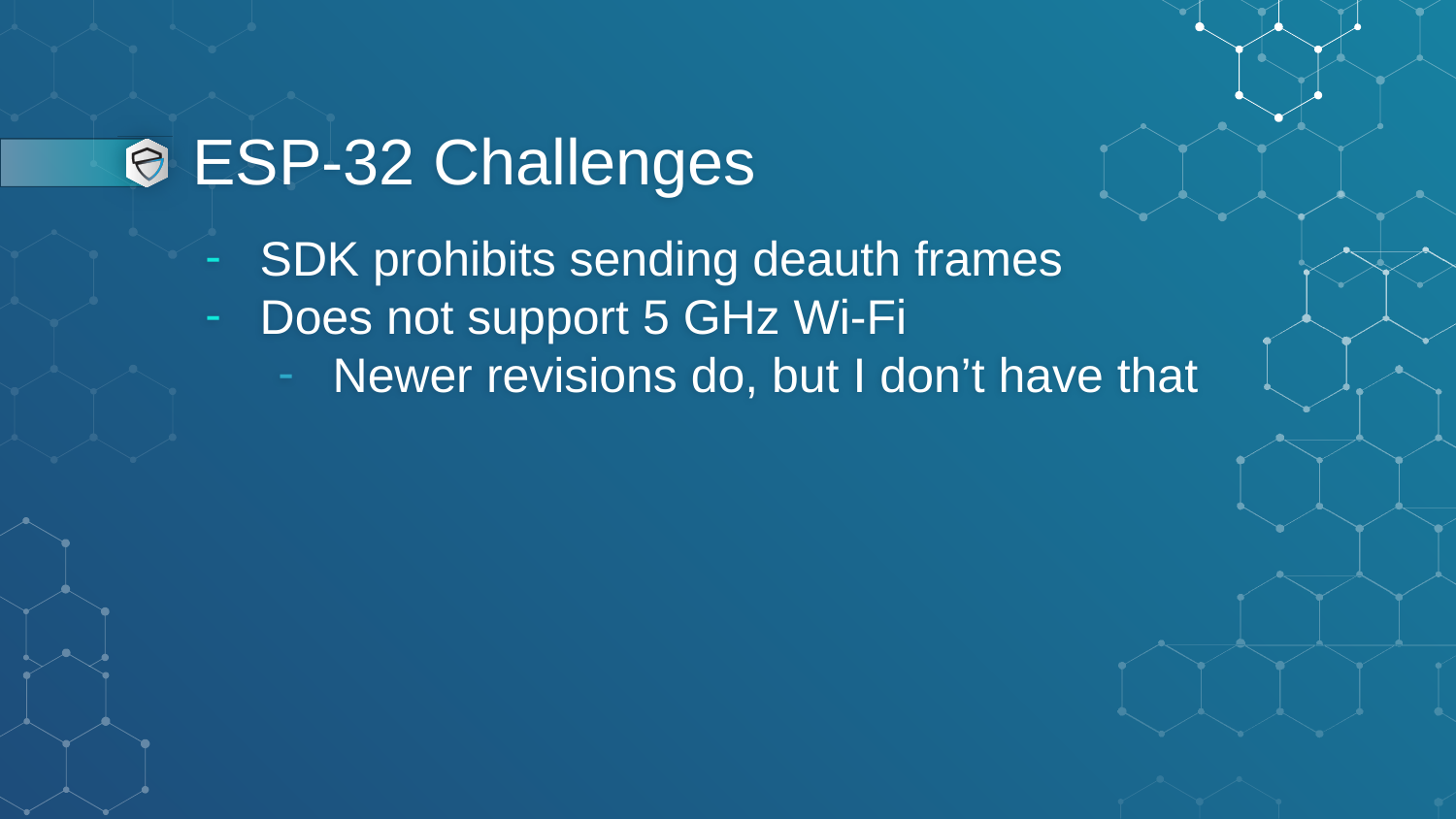

# ESP-32 Challenges
SDK prohibits sending deauth frames​
Does not support 5 GHz Wi-Fi​
Newer revisions do, but I don’t have that